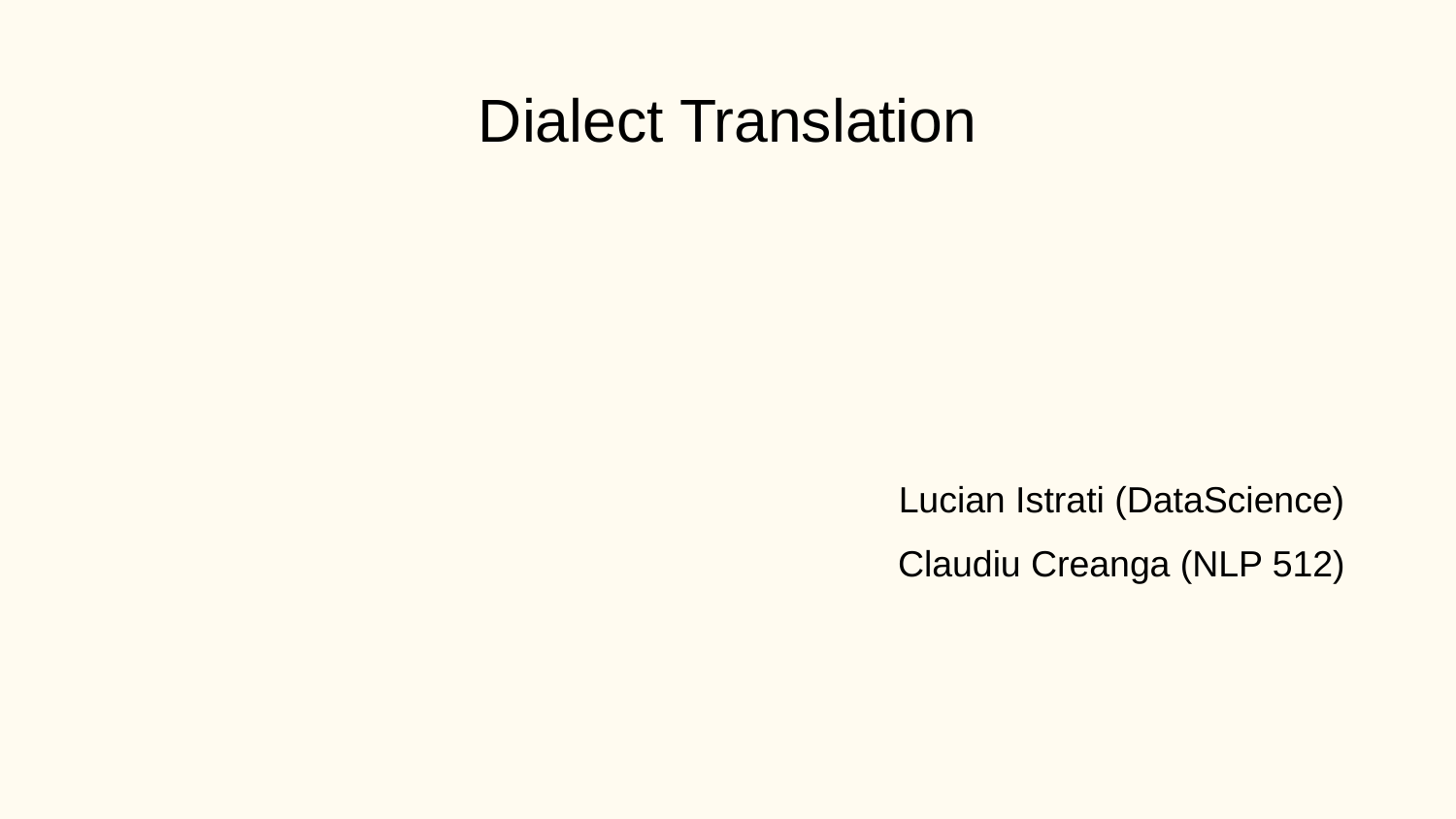

# Dialect Translation

Lucian Istrati (DataScience)
Claudiu Creanga (NLP 512)